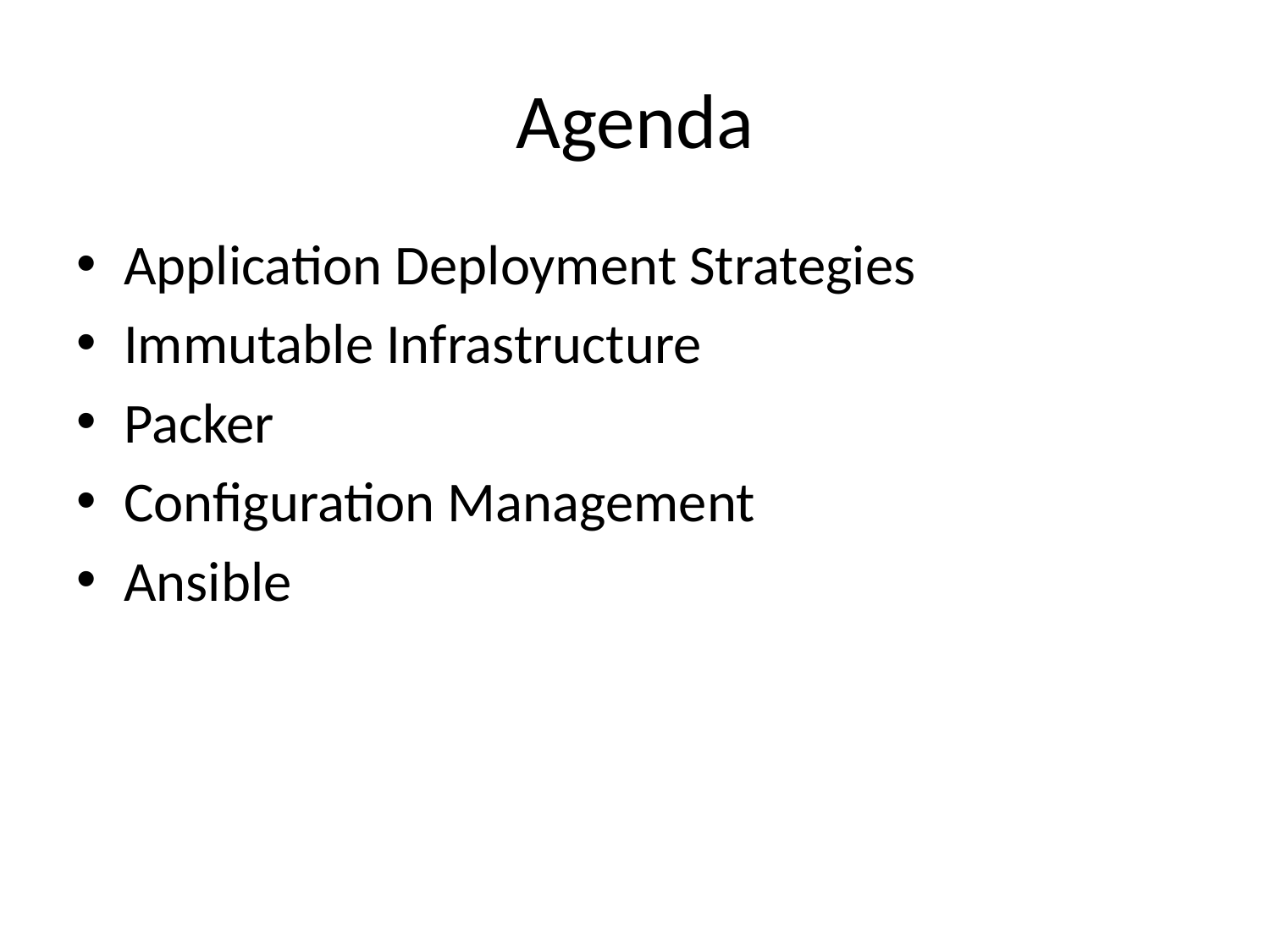

# Agenda
Application Deployment Strategies
Immutable Infrastructure
Packer
Configuration Management
Ansible